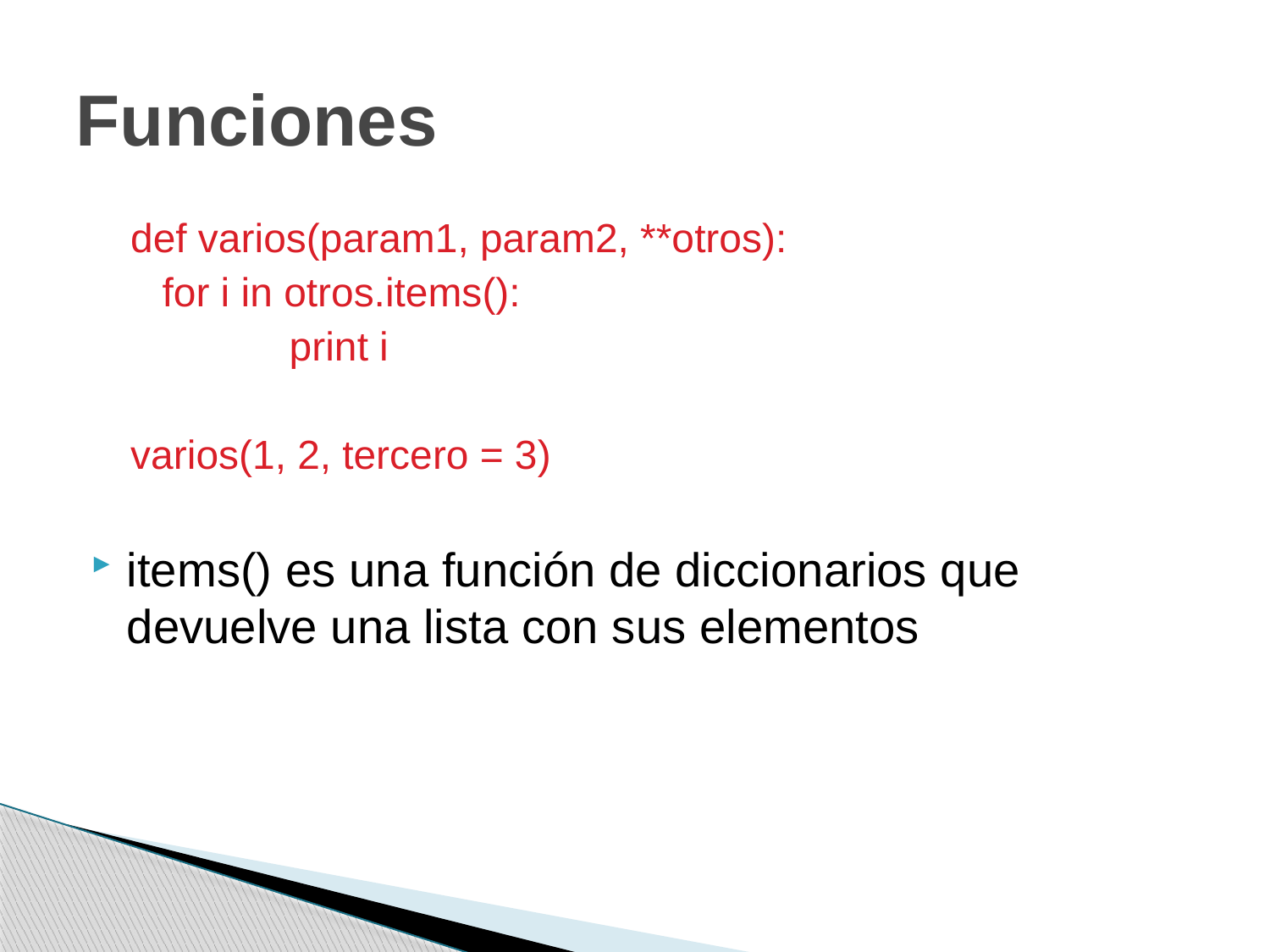

# Funciones
def varios(param1, param2, **otros):
	for i in otros.items():
		print i

varios(1, 2, tercero = 3)

items() es una función de diccionarios que devuelve una lista con sus elementos